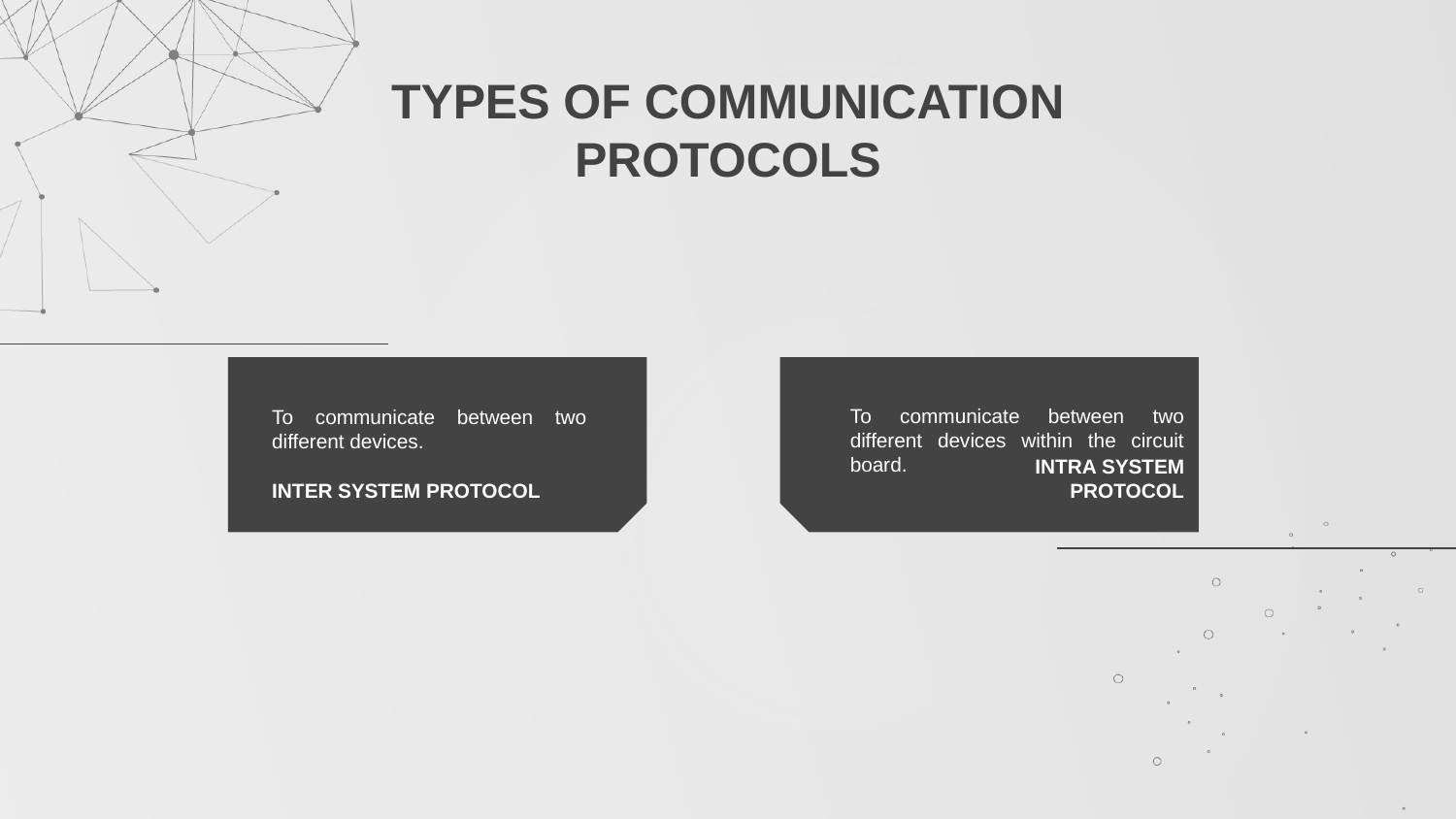

# TYPES OF COMMUNICATION PROTOCOLS

To communicate between two different devices within the circuit board.
To communicate between two different devices.
INTRA SYSTEM PROTOCOL
INTER SYSTEM PROTOCOL